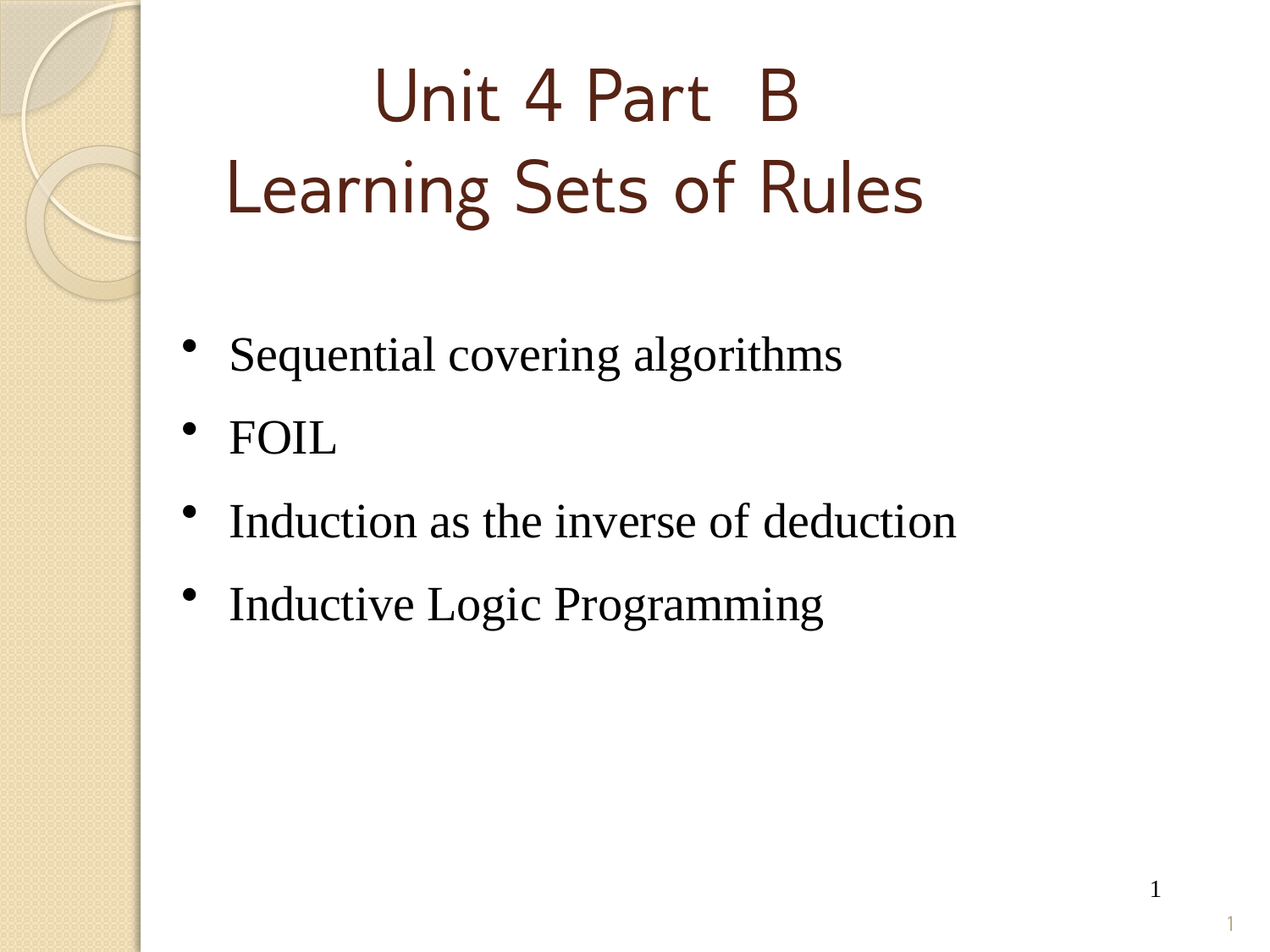

# Unit 4 Part  B Learning Sets of Rules
Sequential covering algorithms
FOIL
Induction as the inverse of deduction
Inductive Logic Programming
1
1